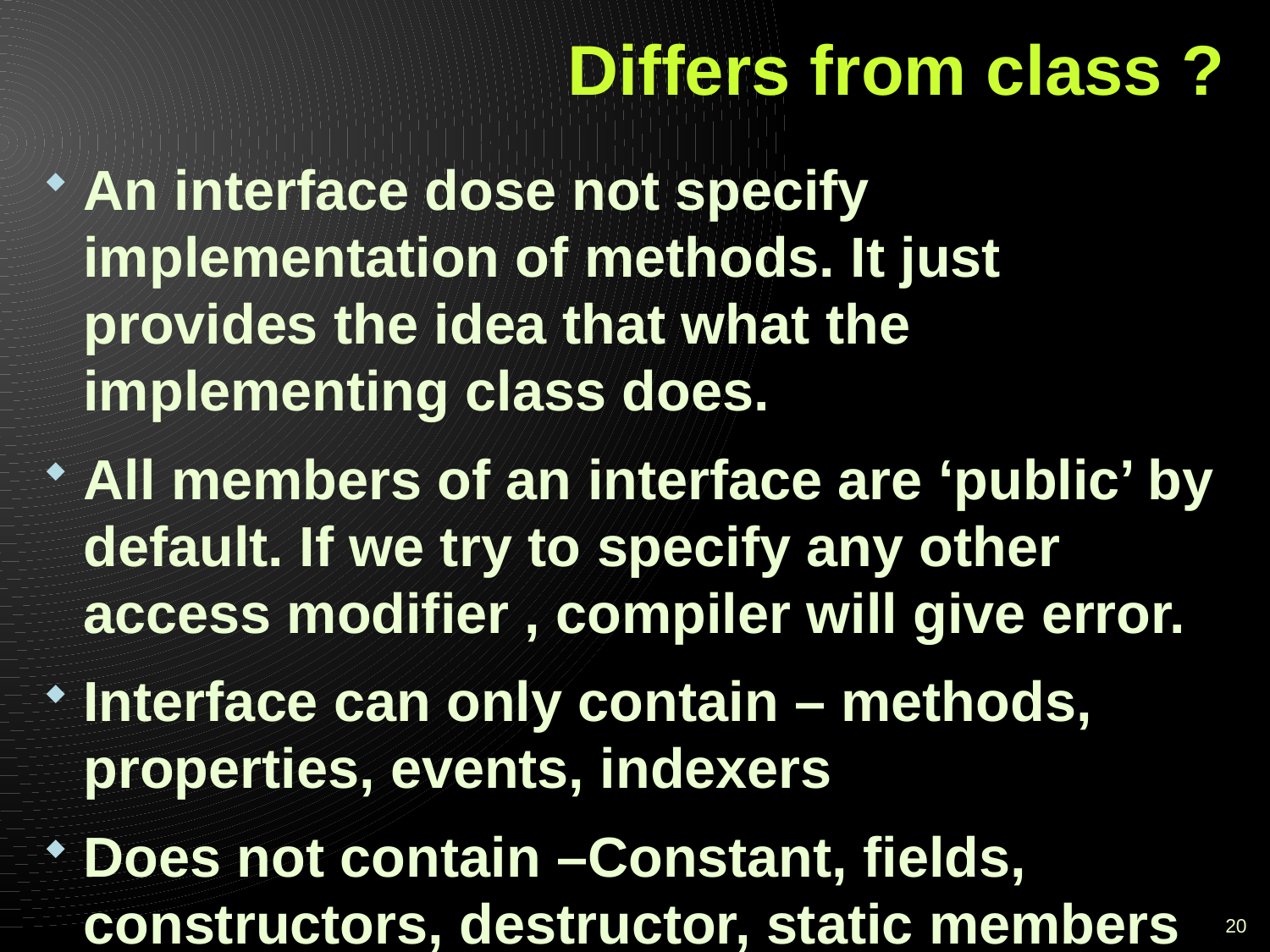

# Differs from class ?
An interface dose not specify implementation of methods. It just provides the idea that what the implementing class does.
All members of an interface are ‘public’ by default. If we try to specify any other access modifier , compiler will give error.
Interface can only contain – methods, properties, events, indexers
Does not contain –Constant, fields, constructors, destructor, static members
20